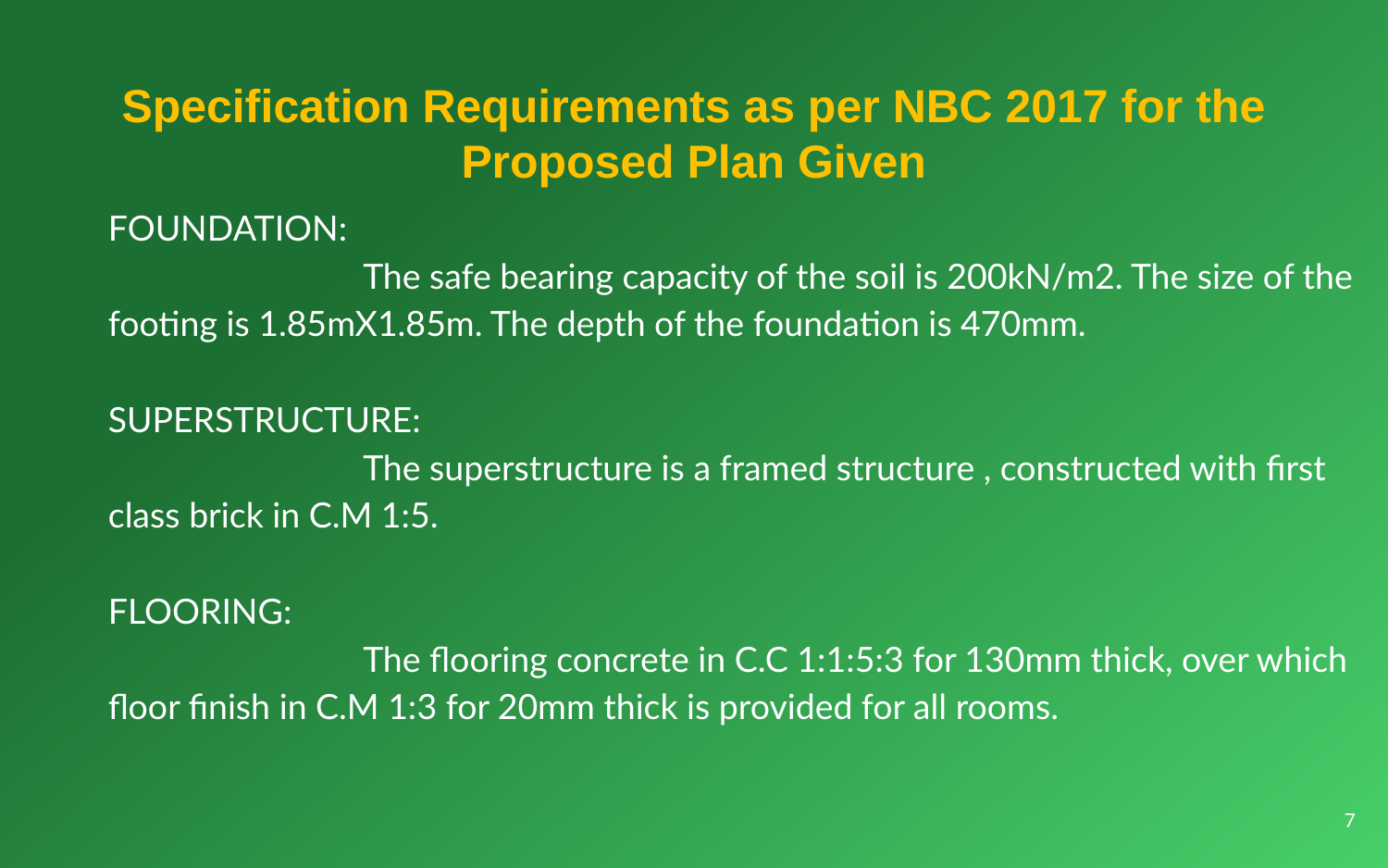

# Specification Requirements as per NBC 2017 for the Proposed Plan Given
FOUNDATION:
                             The safe bearing capacity of the soil is 200kN/m2. The size of the footing is 1.85mX1.85m. The depth of the foundation is 470mm.

SUPERSTRUCTURE:
                             The superstructure is a framed structure , constructed with first class brick in C.M 1:5.

FLOORING:
                             The flooring concrete in C.C 1:1:5:3 for 130mm thick, over which floor finish in C.M 1:3 for 20mm thick is provided for all rooms.

7